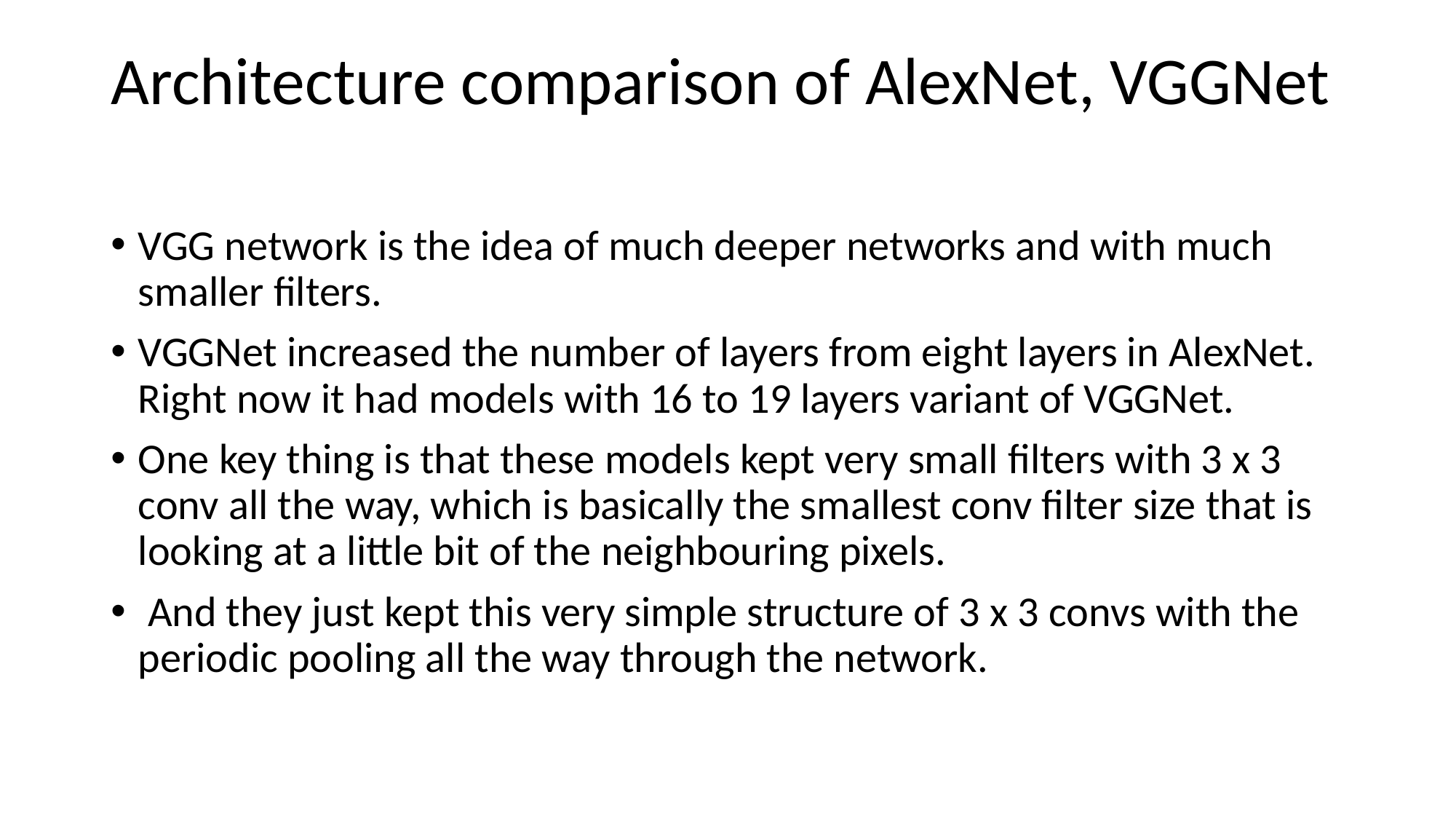

# Architecture comparison of AlexNet, VGGNet
VGG network is the idea of much deeper networks and with much smaller filters.
VGGNet increased the number of layers from eight layers in AlexNet. Right now it had models with 16 to 19 layers variant of VGGNet.
One key thing is that these models kept very small filters with 3 x 3 conv all the way, which is basically the smallest conv filter size that is looking at a little bit of the neighbouring pixels.
 And they just kept this very simple structure of 3 x 3 convs with the periodic pooling all the way through the network.